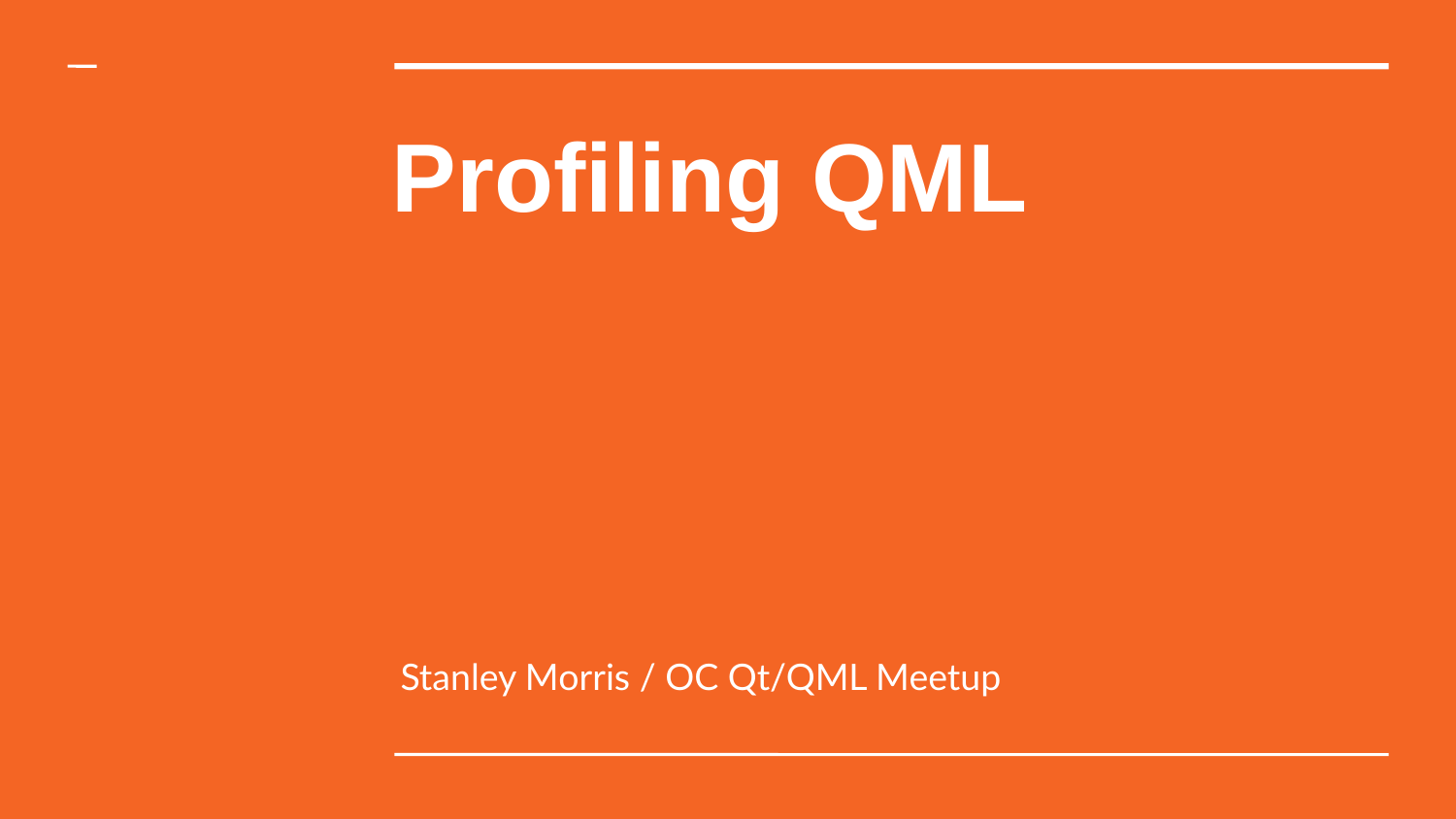

Profiling QML
Stanley Morris / OC Qt/QML Meetup